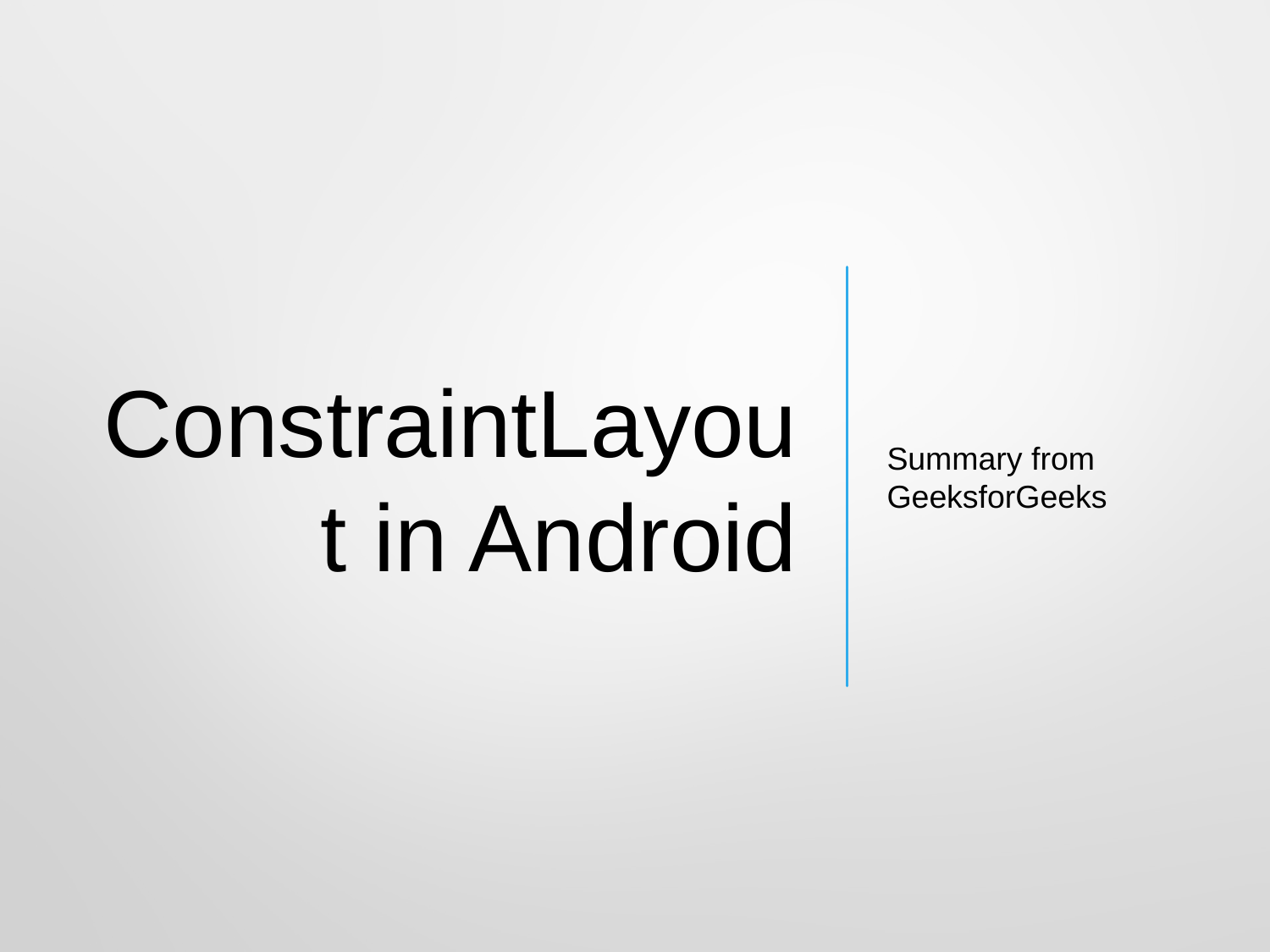

# ConstraintLayout in Android
Summary from GeeksforGeeks